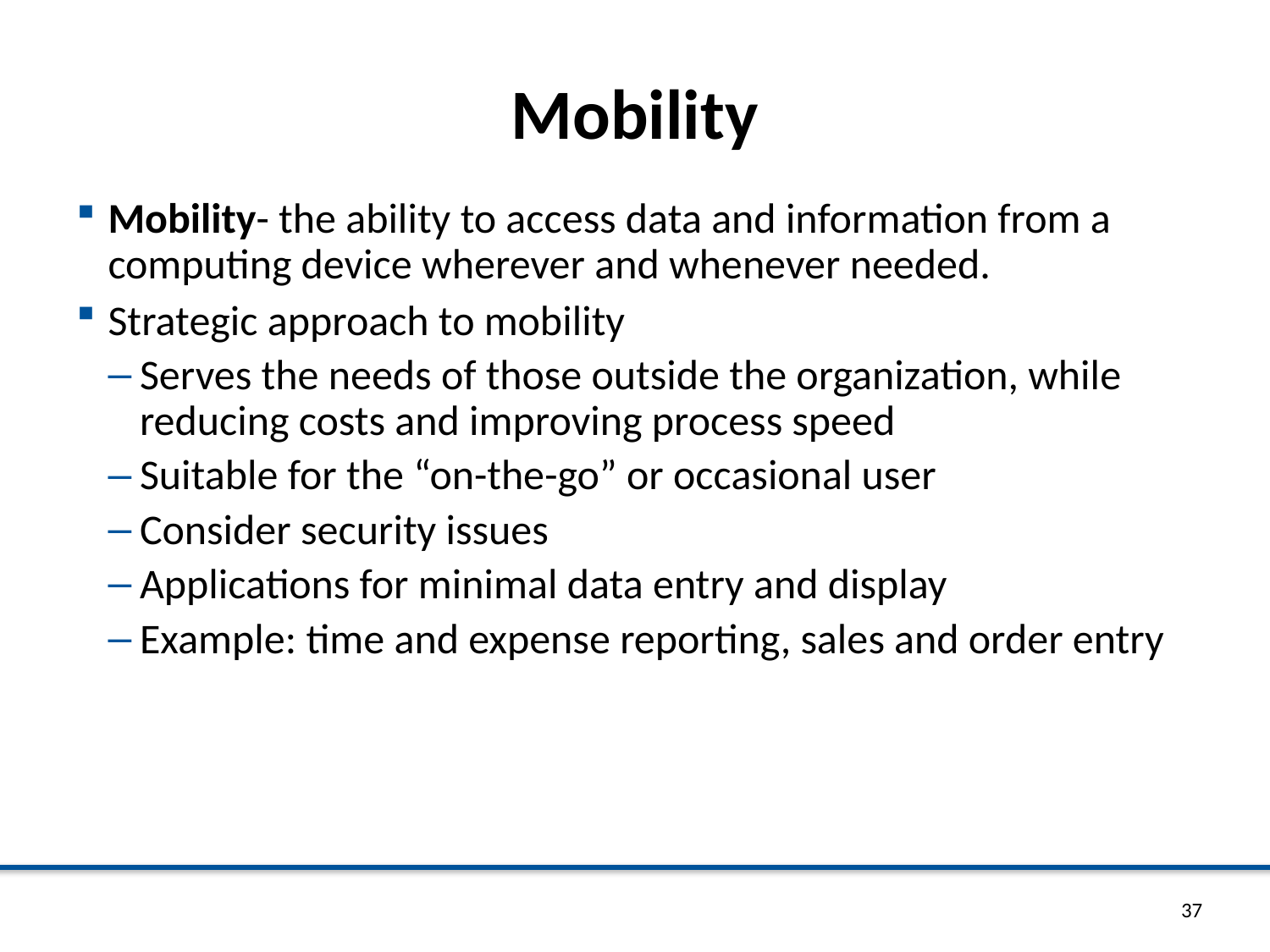

# Mobility
Mobility- the ability to access data and information from a computing device wherever and whenever needed.
Strategic approach to mobility
Serves the needs of those outside the organization, while reducing costs and improving process speed
Suitable for the “on-the-go” or occasional user
Consider security issues
Applications for minimal data entry and display
Example: time and expense reporting, sales and order entry

37